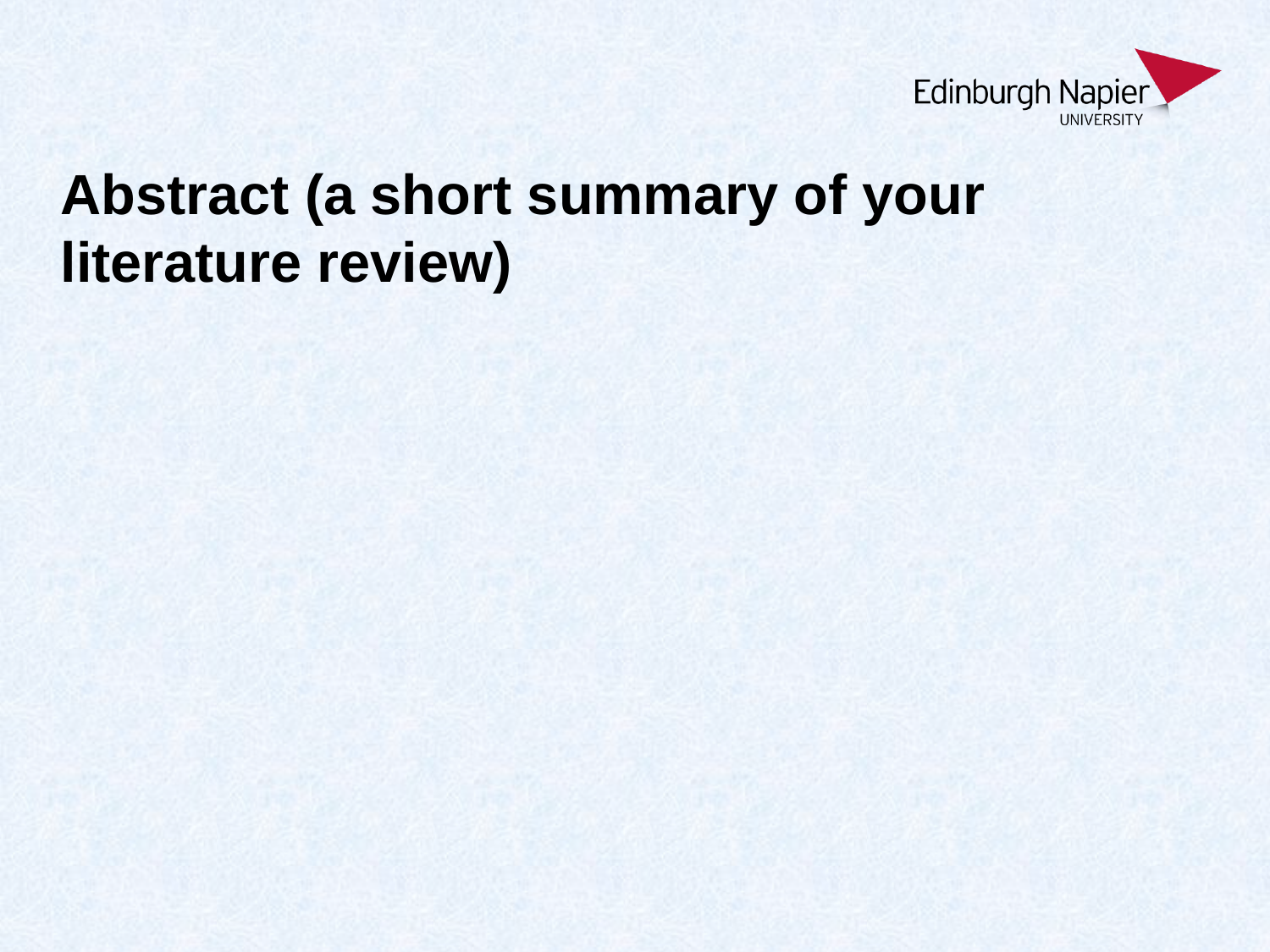

# Abstract (a short summary of your literature review)